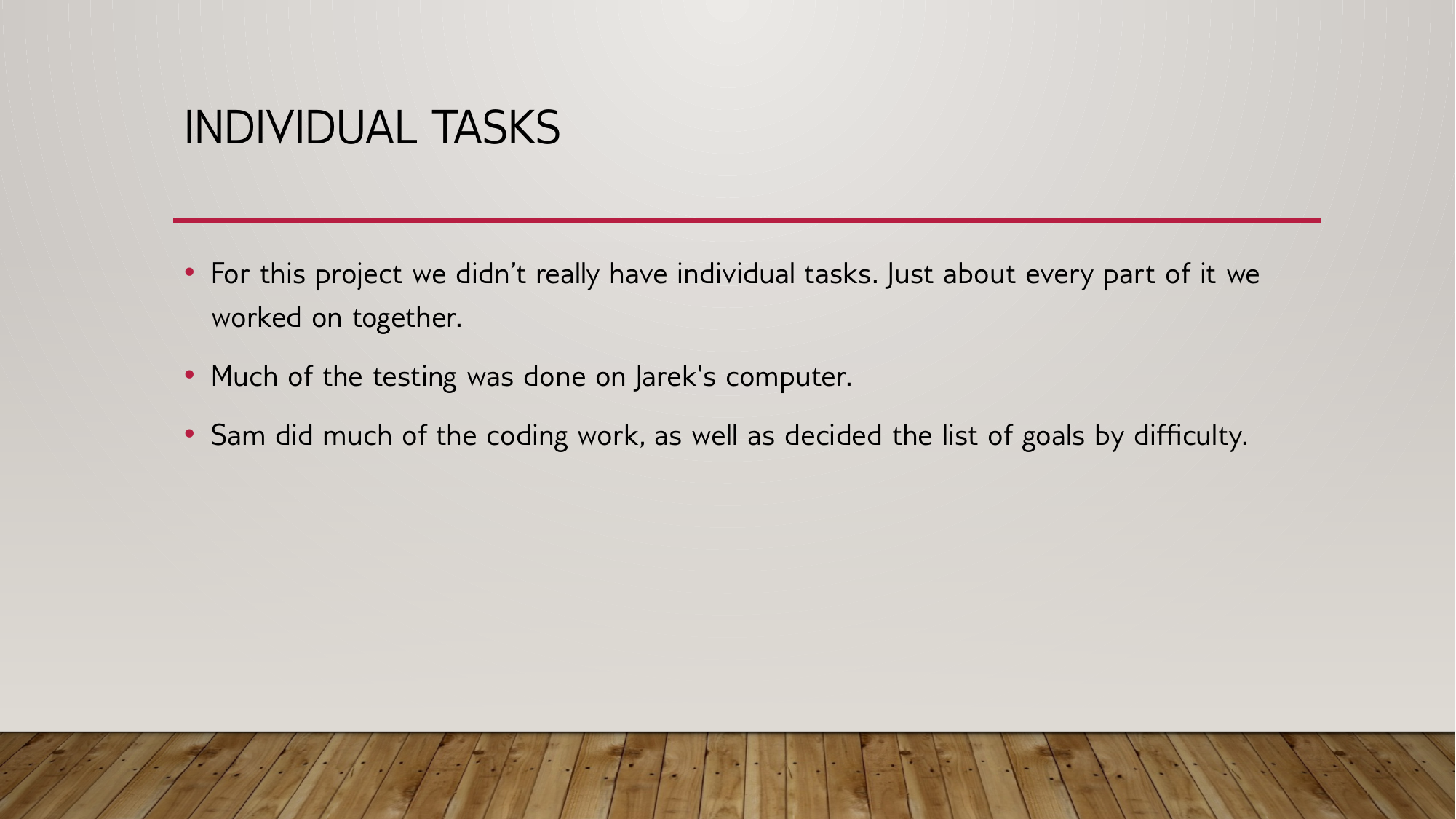

# Individual Tasks
For this project we didn’t really have individual tasks. Just about every part of it we worked on together.
Much of the testing was done on Jarek's computer.
Sam did much of the coding work, as well as decided the list of goals by difficulty.